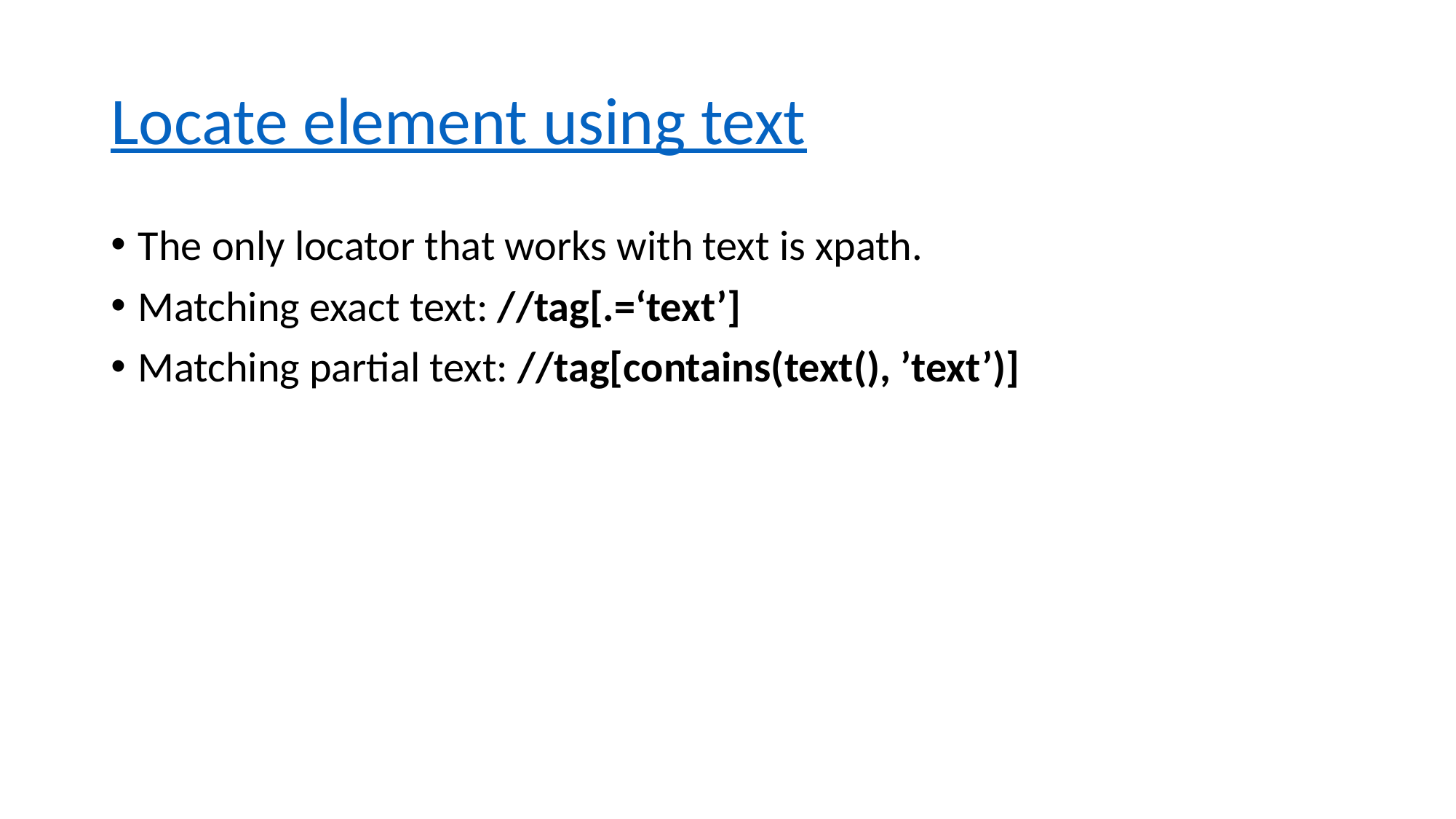

# Locate element using text
The only locator that works with text is xpath.
Matching exact text: //tag[.=‘text’]
Matching partial text: //tag[contains(text(), ’text’)]